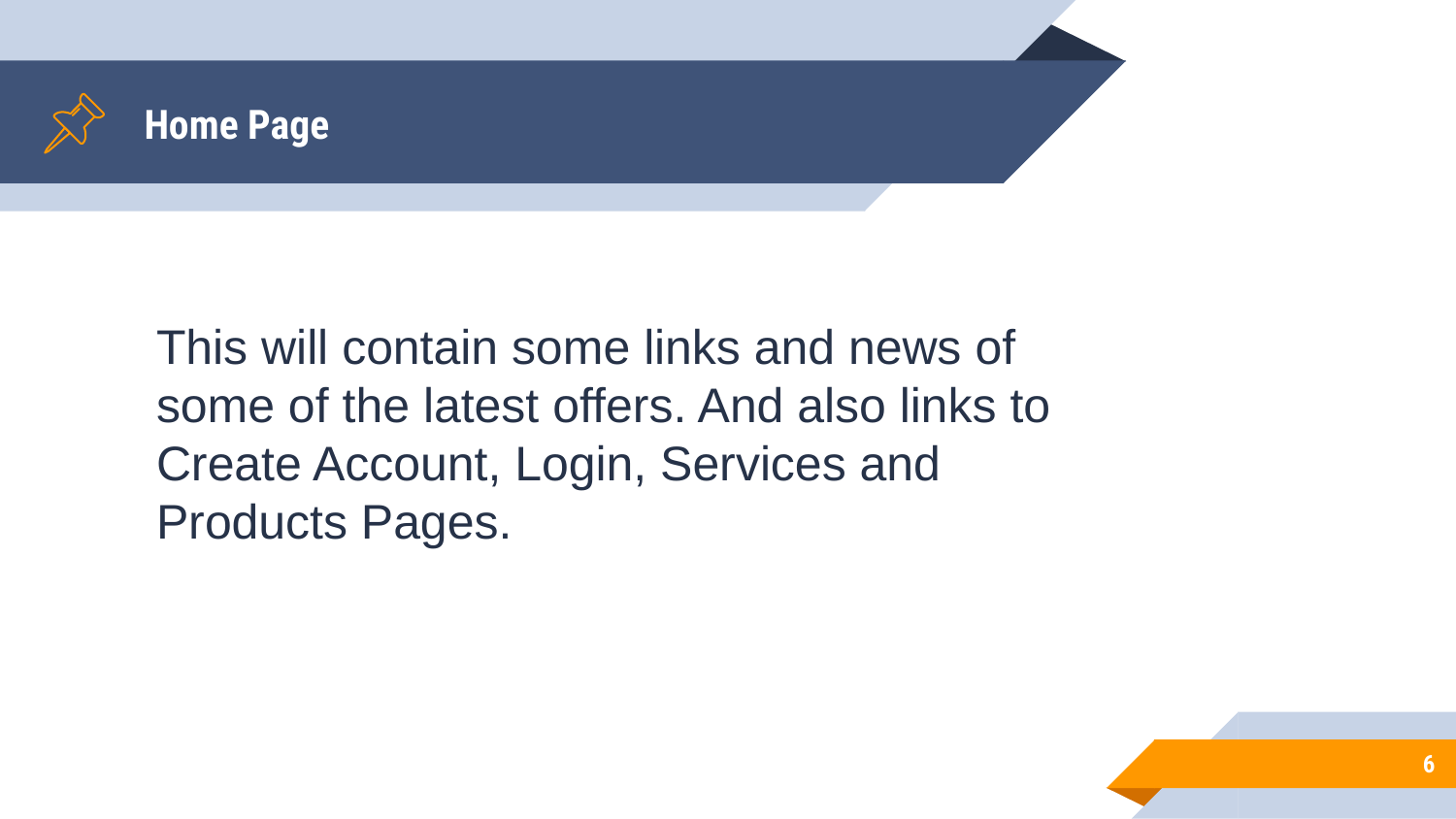

# Home Page

This will contain some links and news of some of the latest offers. And also links to Create Account, Login, Services and Products Pages.

6